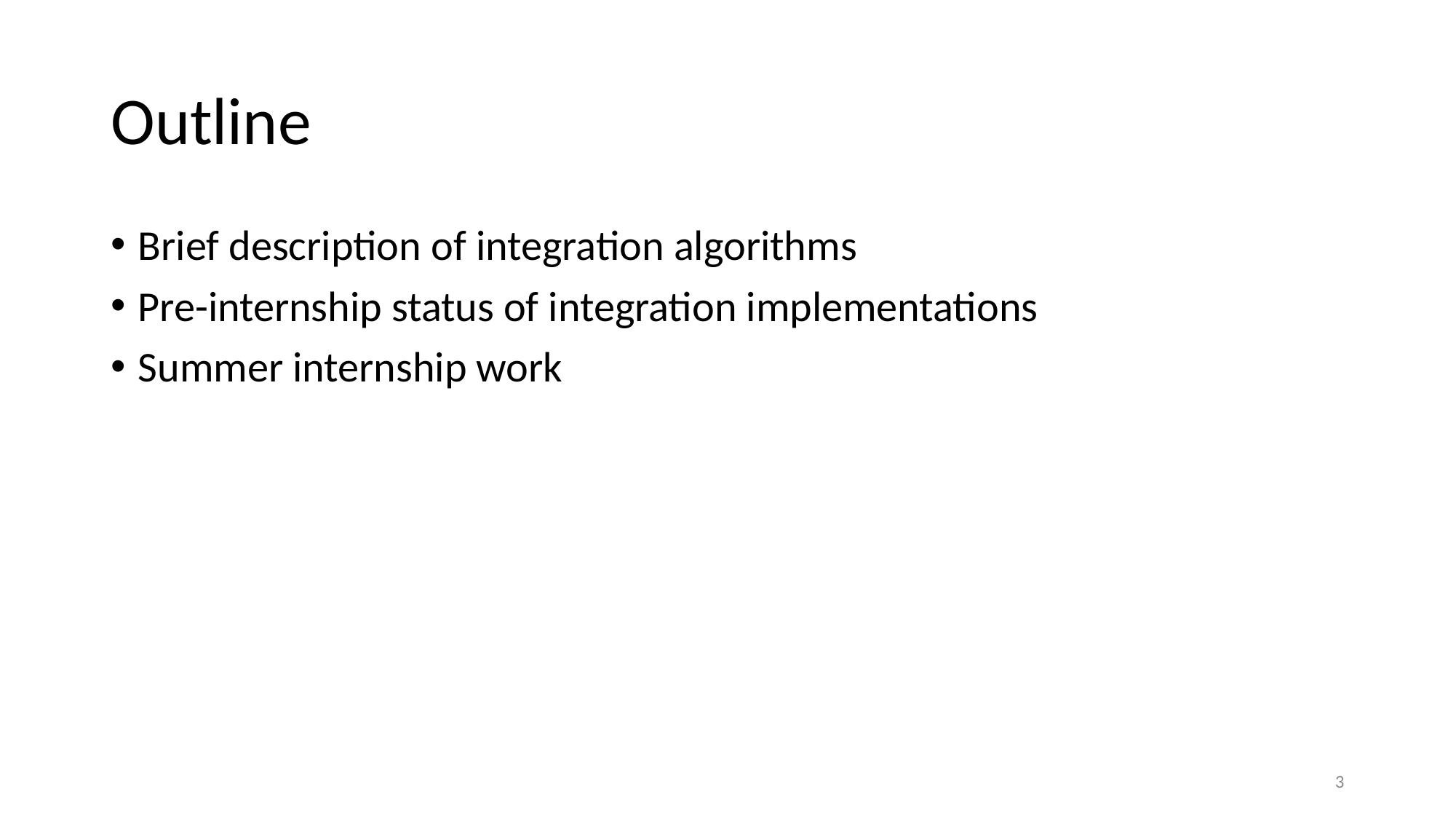

# Outline
Brief description of integration algorithms
Pre-internship status of integration implementations
Summer internship work
3